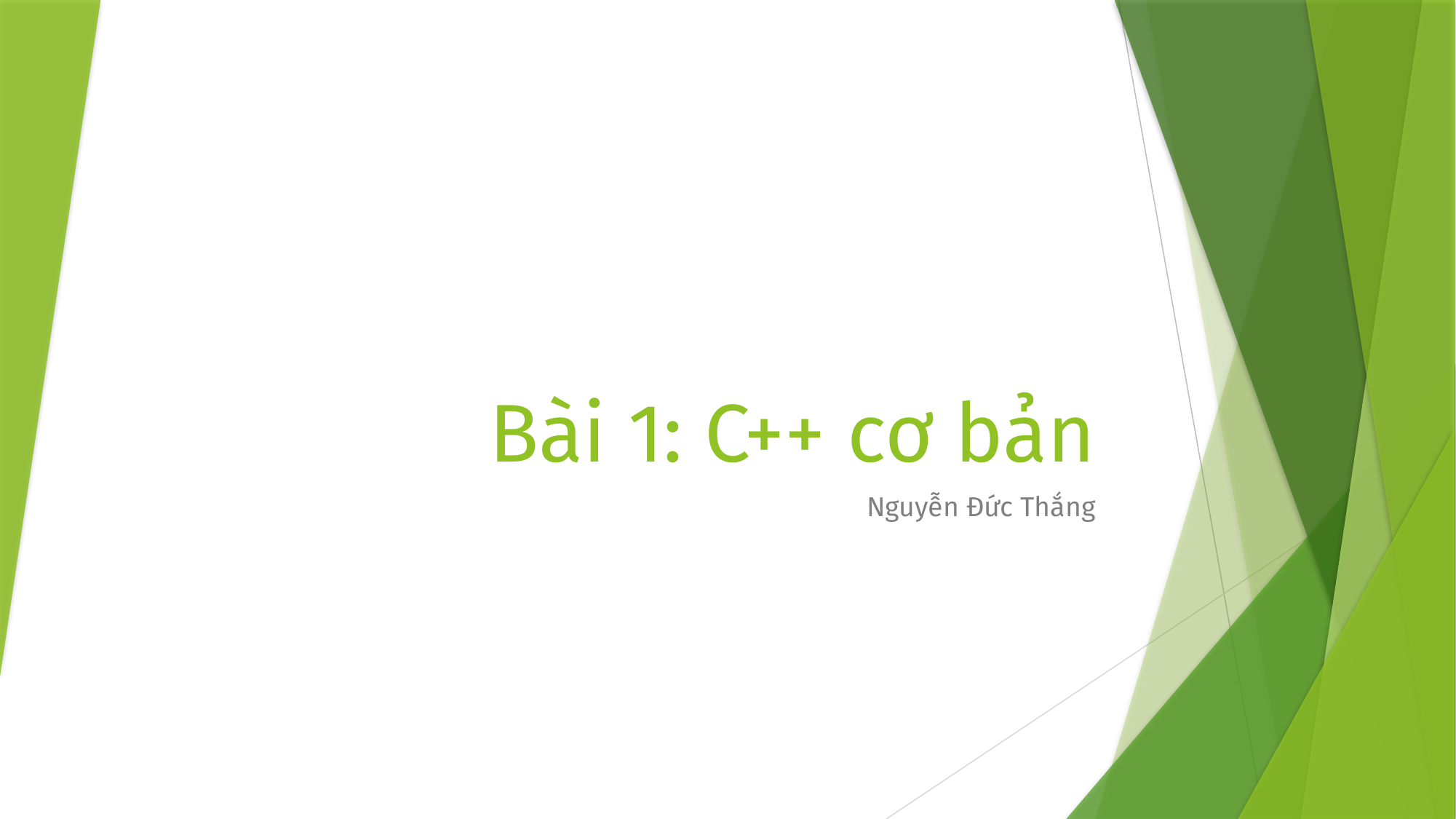

# Bài 1: C++ cơ bản
Nguyễn Đức Thắng